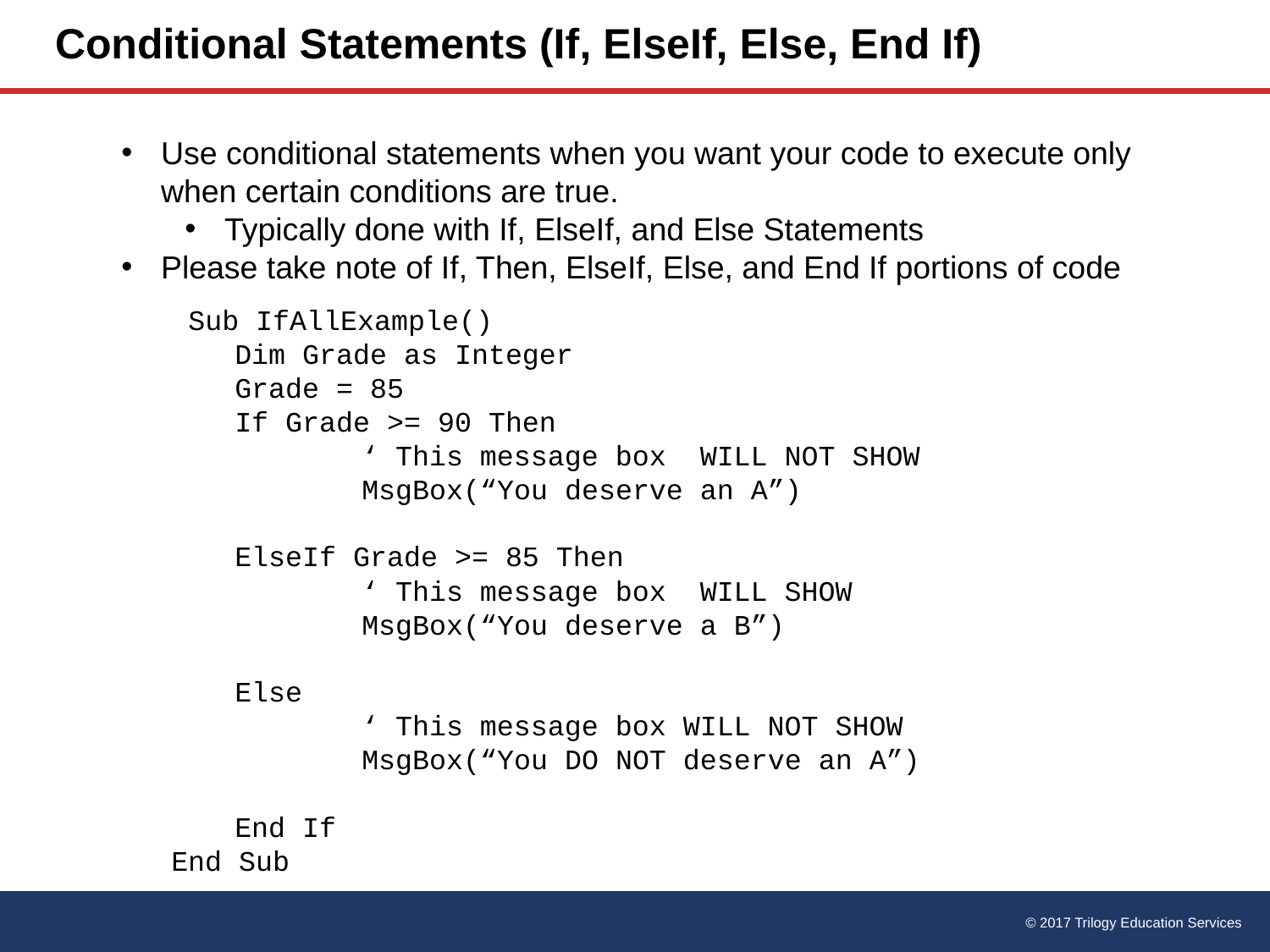

# Conditional Statements (If, ElseIf, Else, End If)
Use conditional statements when you want your code to execute only when certain conditions are true.
Typically done with If, ElseIf, and Else Statements
Please take note of If, Then, ElseIf, Else, and End If portions of code

 Sub IfAllExample()
Dim Grade as Integer
Grade = 85
If Grade >= 90 Then
	‘ This message box  WILL NOT SHOW
	MsgBox(“You deserve an A”)

ElseIf Grade >= 85 Then
	‘ This message box  WILL SHOW
	MsgBox(“You deserve a B”)

Else
	‘ This message box WILL NOT SHOW
	MsgBox(“You DO NOT deserve an A”)

End If
End Sub